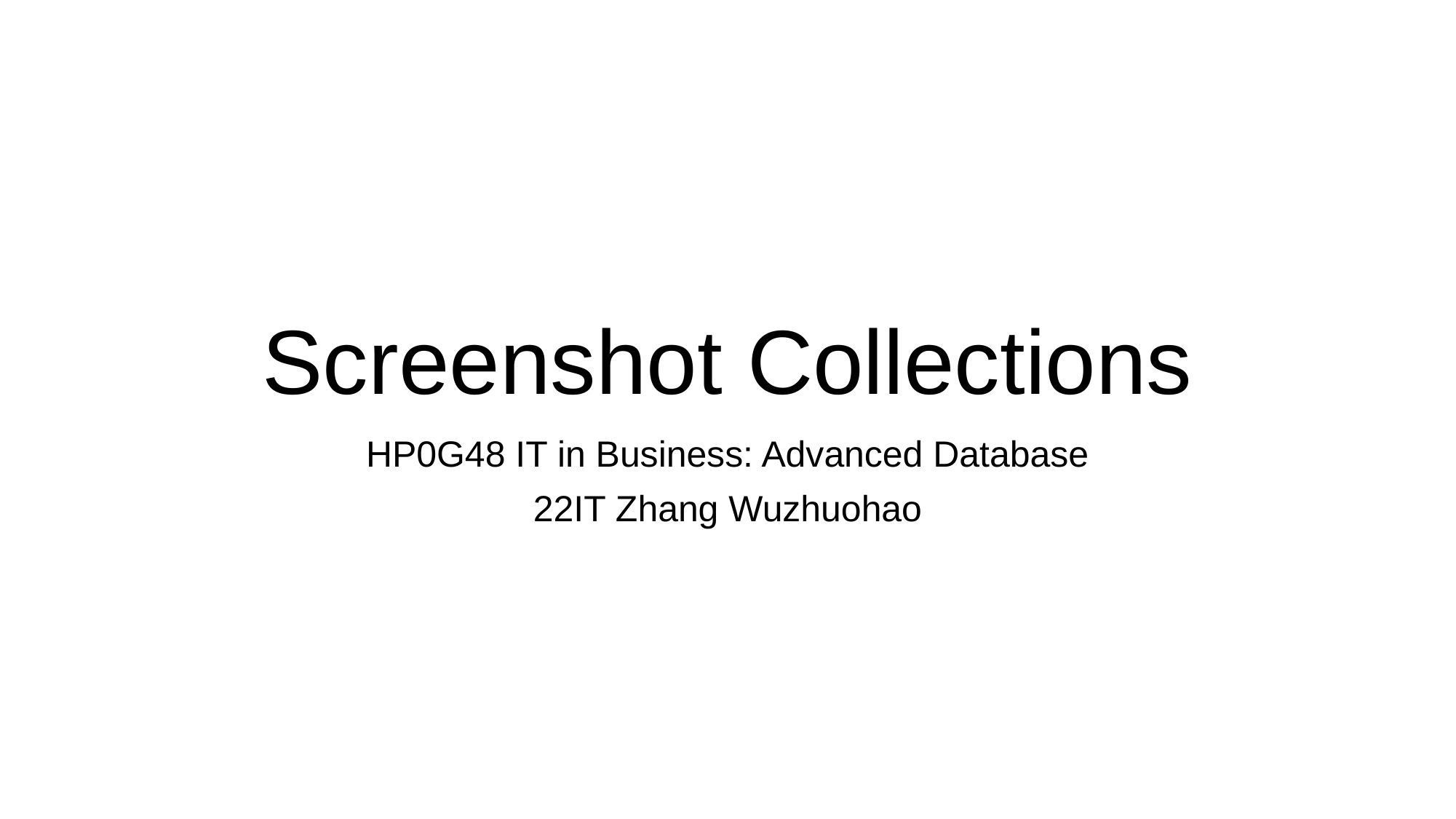

# Screenshot Collections
HP0G48 IT in Business: Advanced Database
22IT Zhang Wuzhuohao